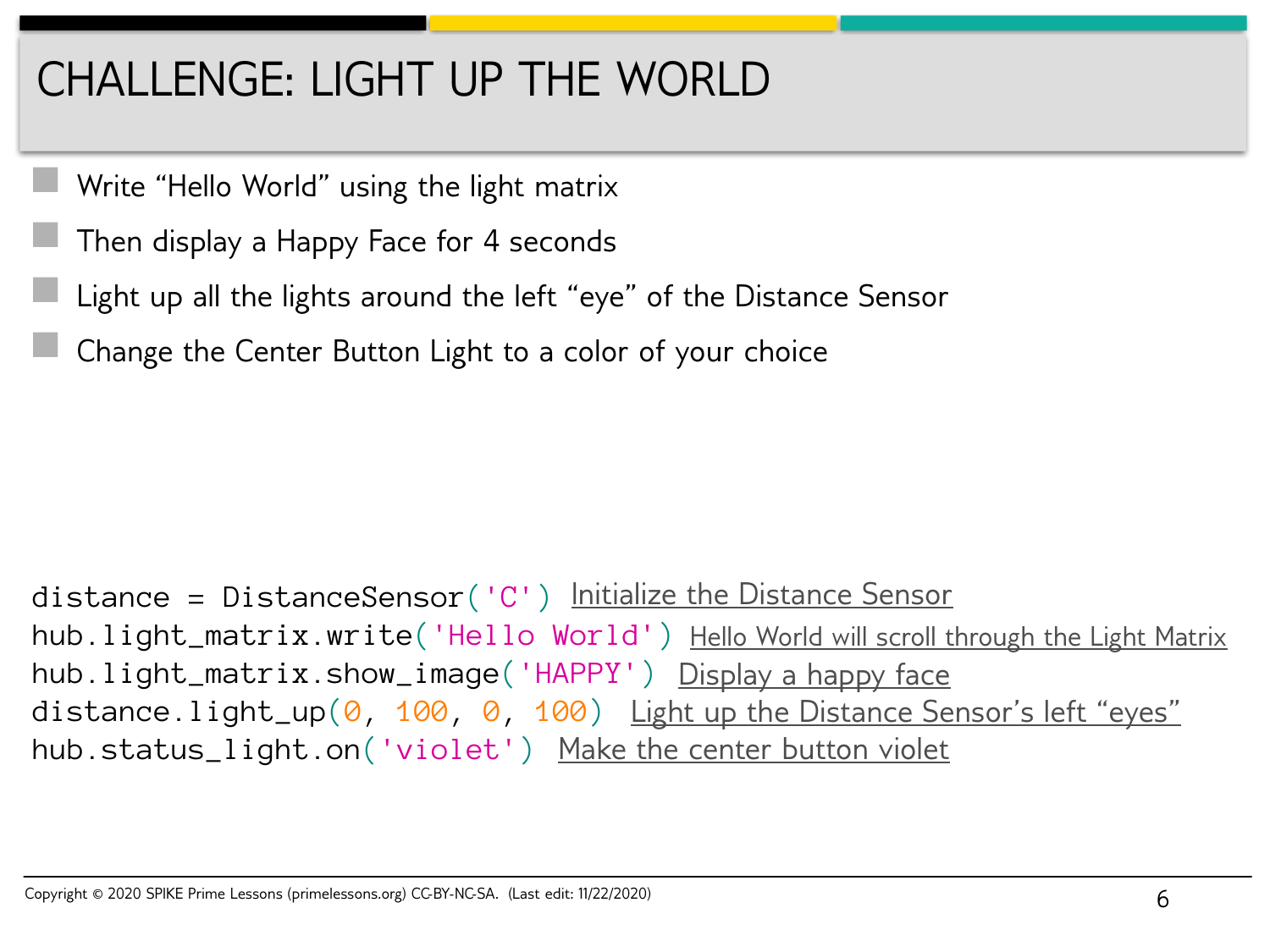

# Challenge: light up the world
Write “Hello World” using the light matrix
Then display a Happy Face for 4 seconds
Light up all the lights around the left “eye” of the Distance Sensor
Change the Center Button Light to a color of your choice

Initialize the Distance Sensor
distance = DistanceSensor('C')
hub.light_matrix.write('Hello World')
hub.light_matrix.show_image('HAPPY')
distance.light_up(0, 100, 0, 100)
hub.status_light.on('violet')
Hello World will scroll through the Light Matrix
Display a happy face
Light up the Distance Sensor’s left “eyes”
Make the center button violet
6
Copyright © 2020 SPIKE Prime Lessons (primelessons.org) CC-BY-NC-SA.  (Last edit: 11/22/2020)